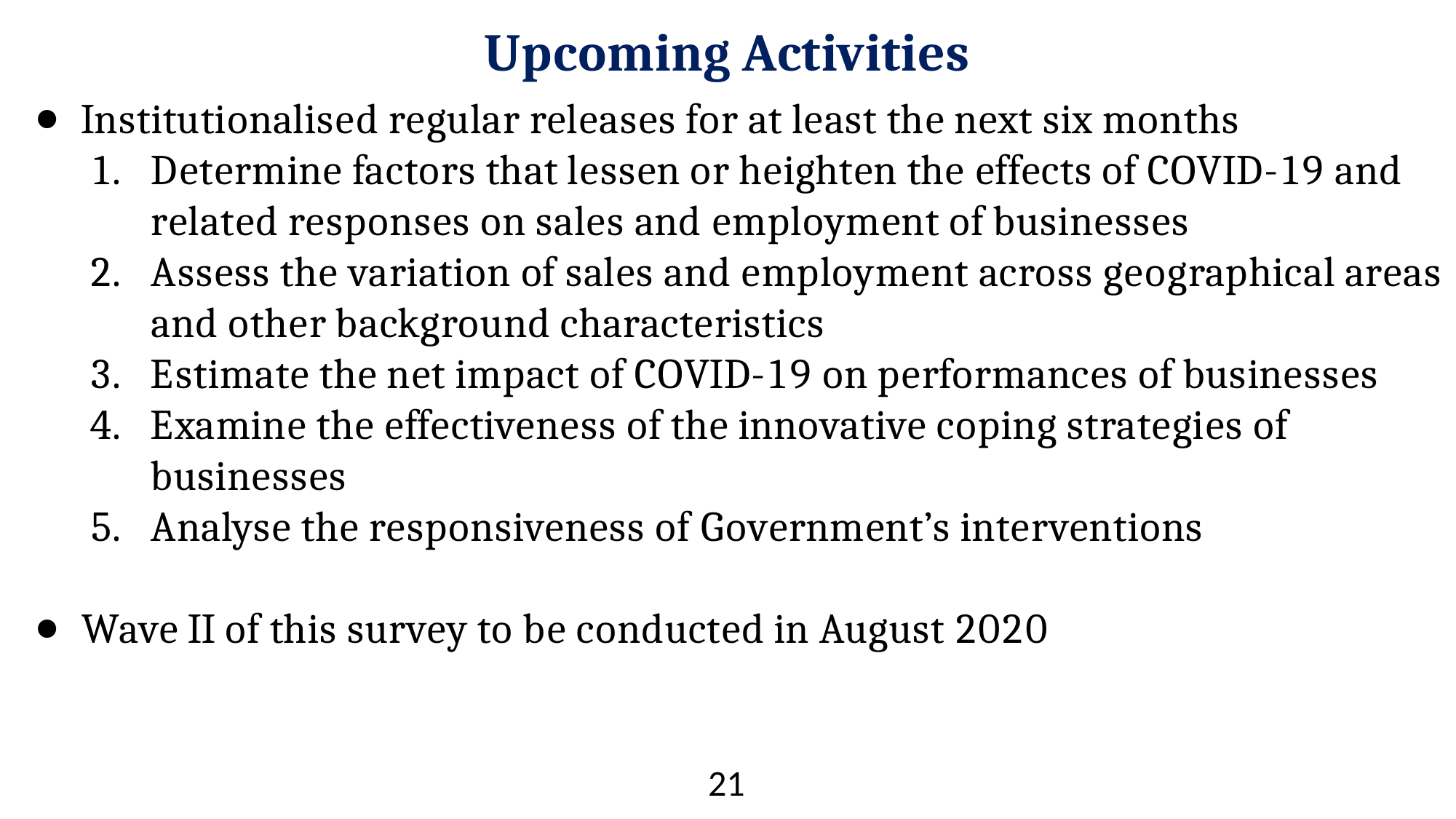

Upcoming Activities
Institutionalised regular releases for at least the next six months
Determine factors that lessen or heighten the effects of COVID-19 and related responses on sales and employment of businesses
Assess the variation of sales and employment across geographical areas and other background characteristics
Estimate the net impact of COVID-19 on performances of businesses
Examine the effectiveness of the innovative coping strategies of businesses
Analyse the responsiveness of Government’s interventions

Wave II of this survey to be conducted in August 2020

21
21